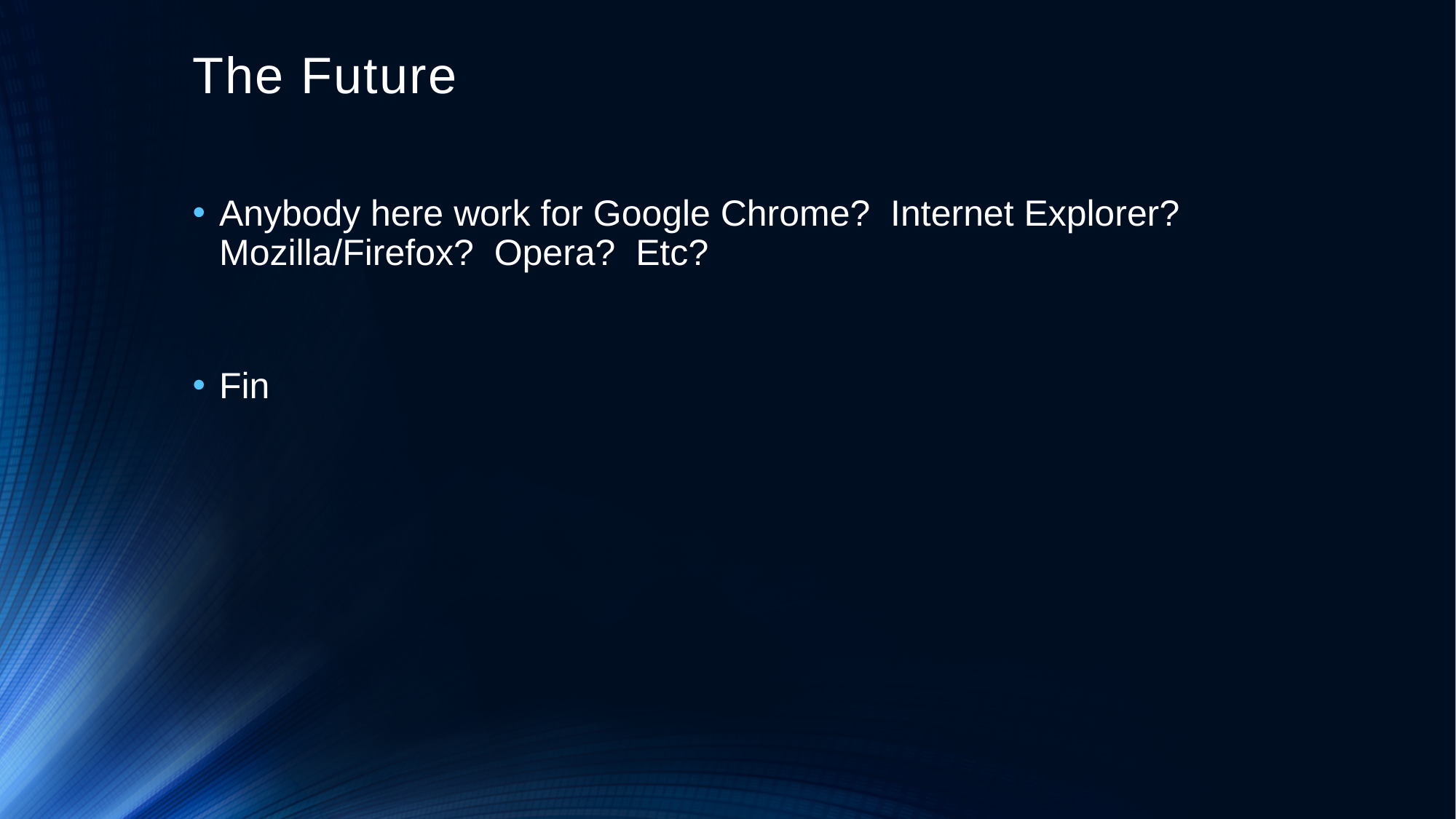

# The Future

Anybody here work for Google Chrome?  Internet Explorer?  Mozilla/Firefox?  Opera?  Etc?

Fin